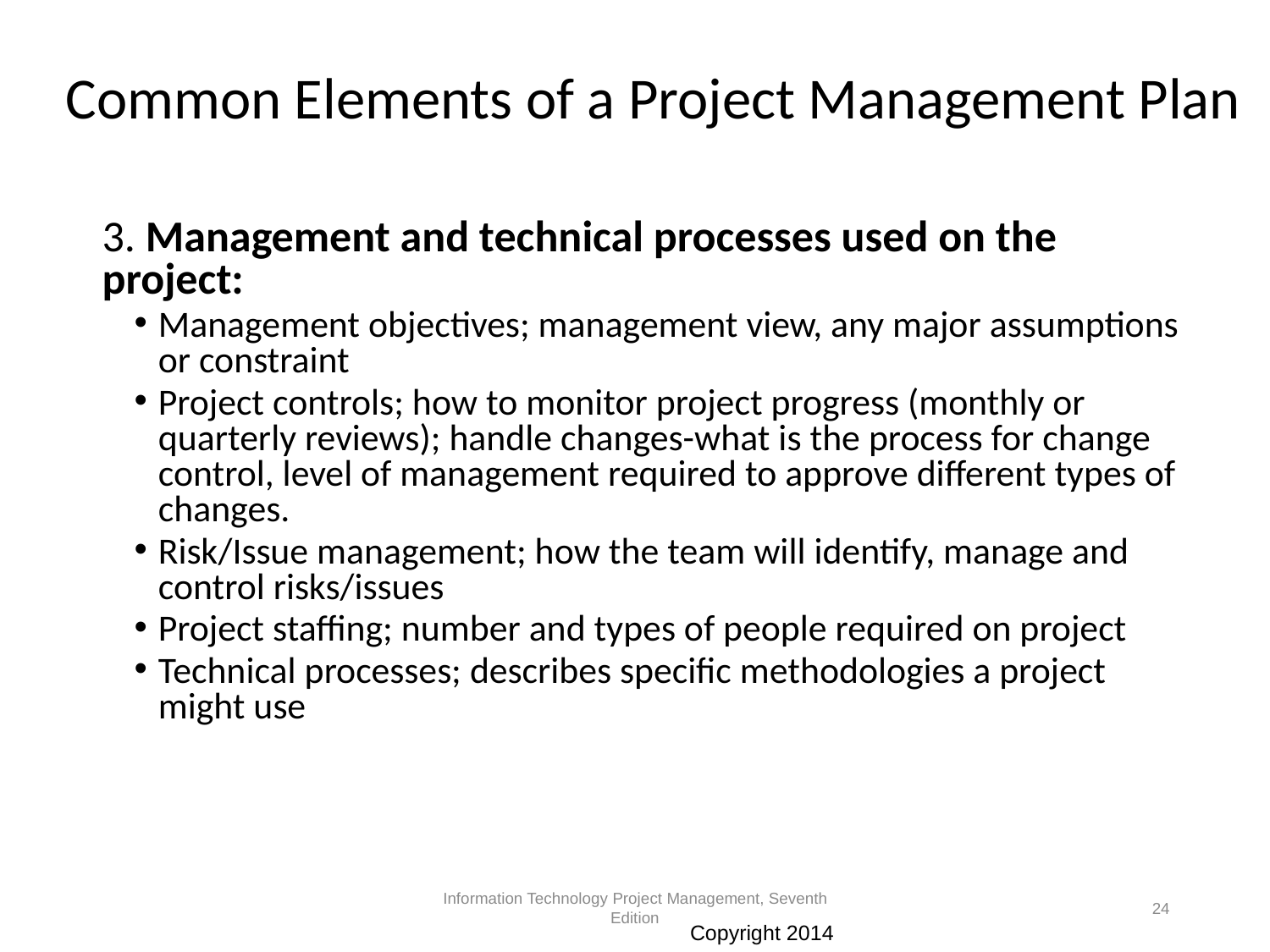

# Common Elements of a Project Management Plan
3. Management and technical processes used on the project:
Management objectives; management view, any major assumptions or constraint
Project controls; how to monitor project progress (monthly or quarterly reviews); handle changes-what is the process for change control, level of management required to approve different types of changes.
Risk/Issue management; how the team will identify, manage and control risks/issues
Project staffing; number and types of people required on project
Technical processes; describes specific methodologies a project might use
Information Technology Project Management, Seventh Edition
24